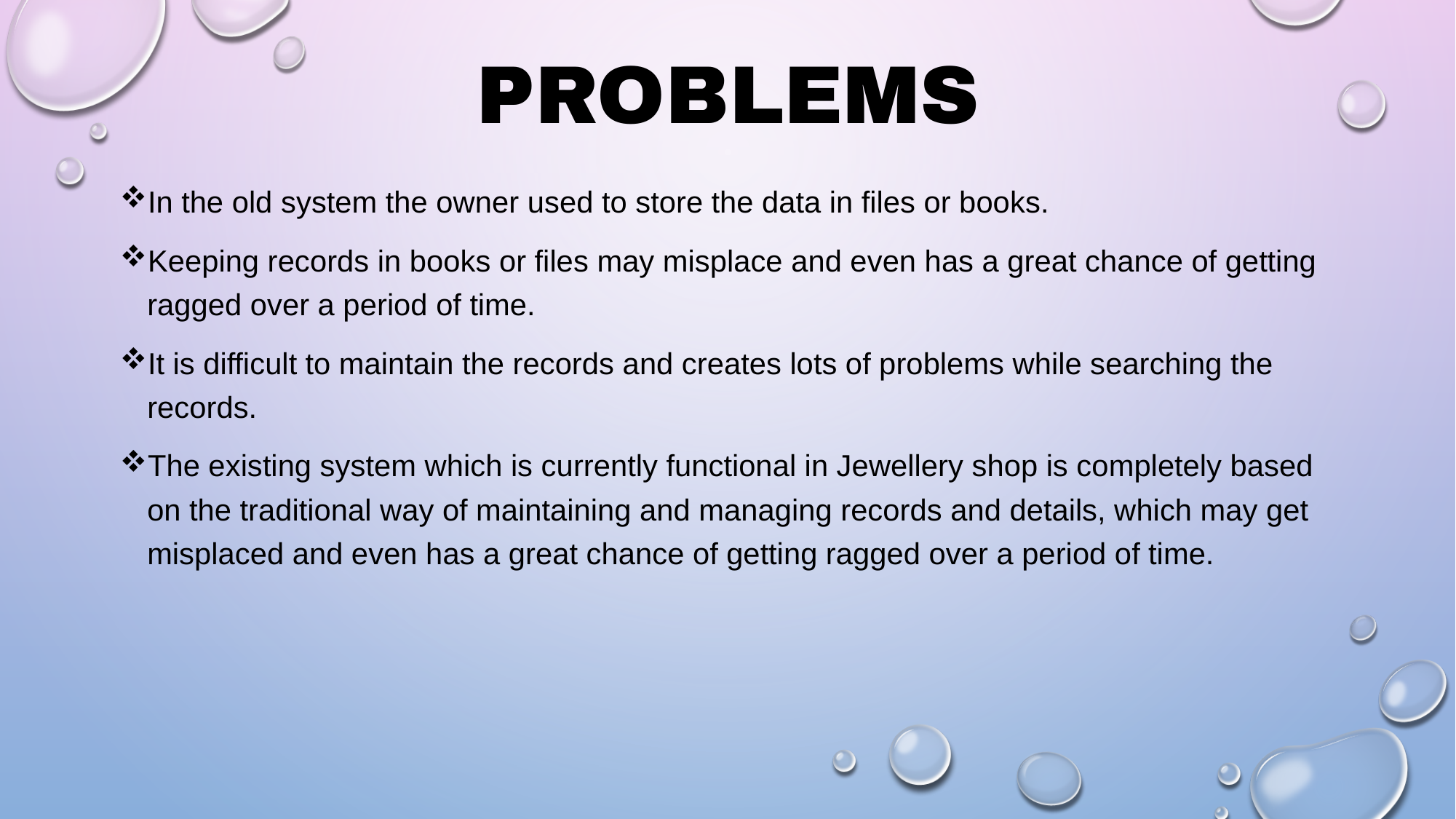

# Problems
In the old system the owner used to store the data in files or books.
Keeping records in books or files may misplace and even has a great chance of getting ragged over a period of time.
It is difficult to maintain the records and creates lots of problems while searching the records.
The existing system which is currently functional in Jewellery shop is completely based on the traditional way of maintaining and managing records and details, which may get misplaced and even has a great chance of getting ragged over a period of time.